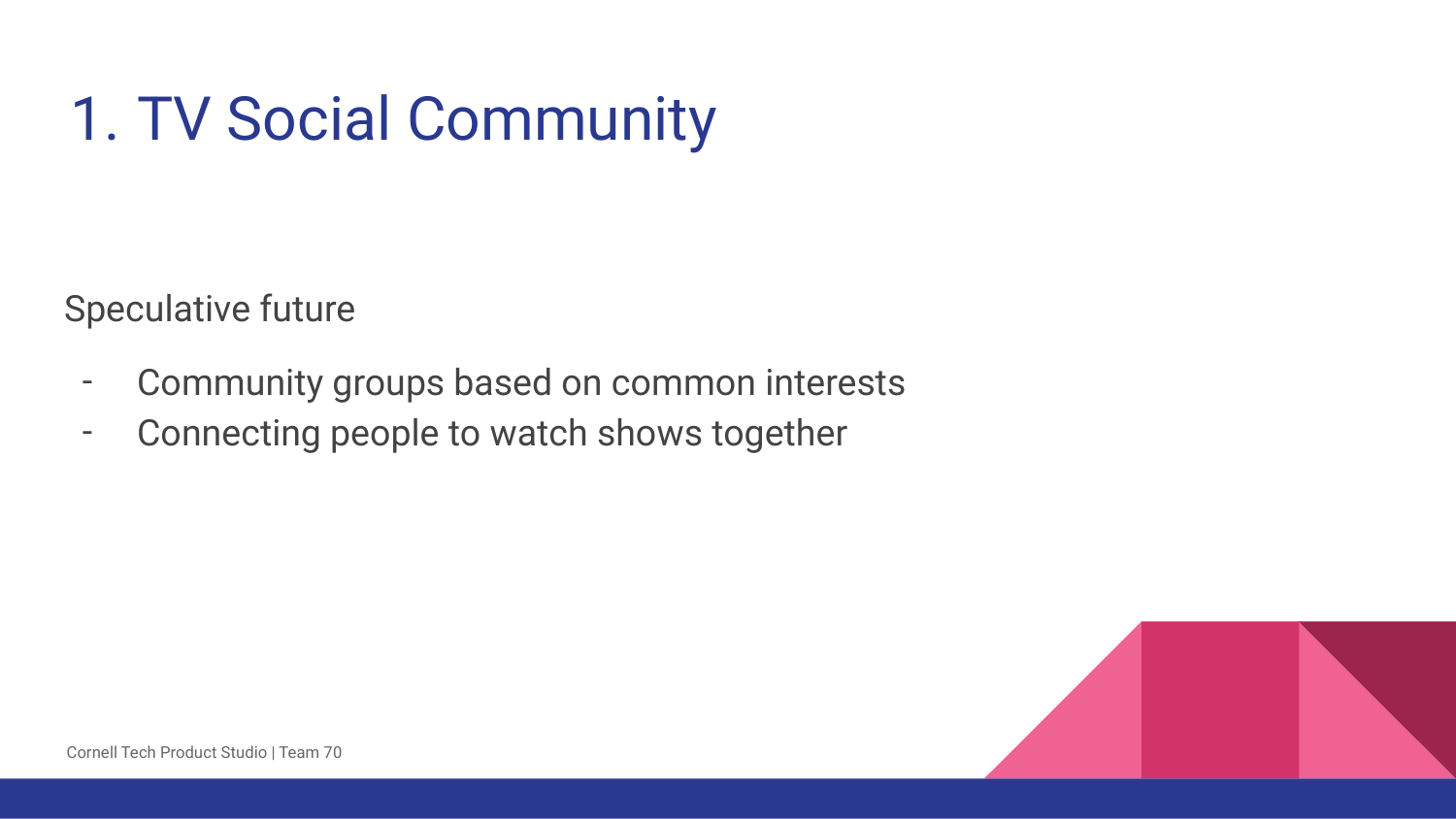

# TV Social Community

Speculative future
Community groups based on common interests
Connecting people to watch shows together